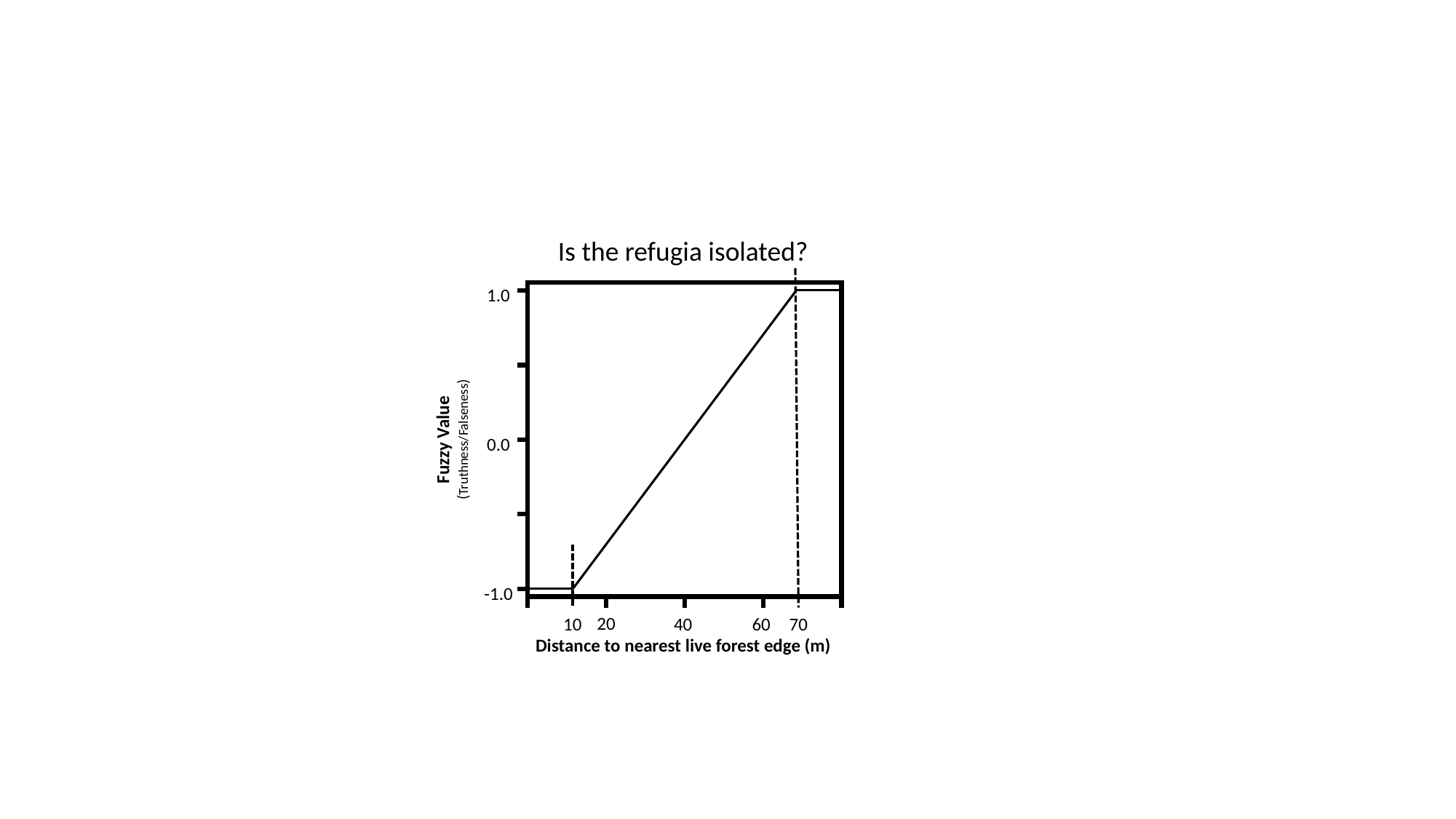

Is the refugia isolated?
1.0
0.0
-1.0

Fuzzy Value
(Truthness/Falseness)
20
10
40
60
70
Distance to nearest live forest edge (m)